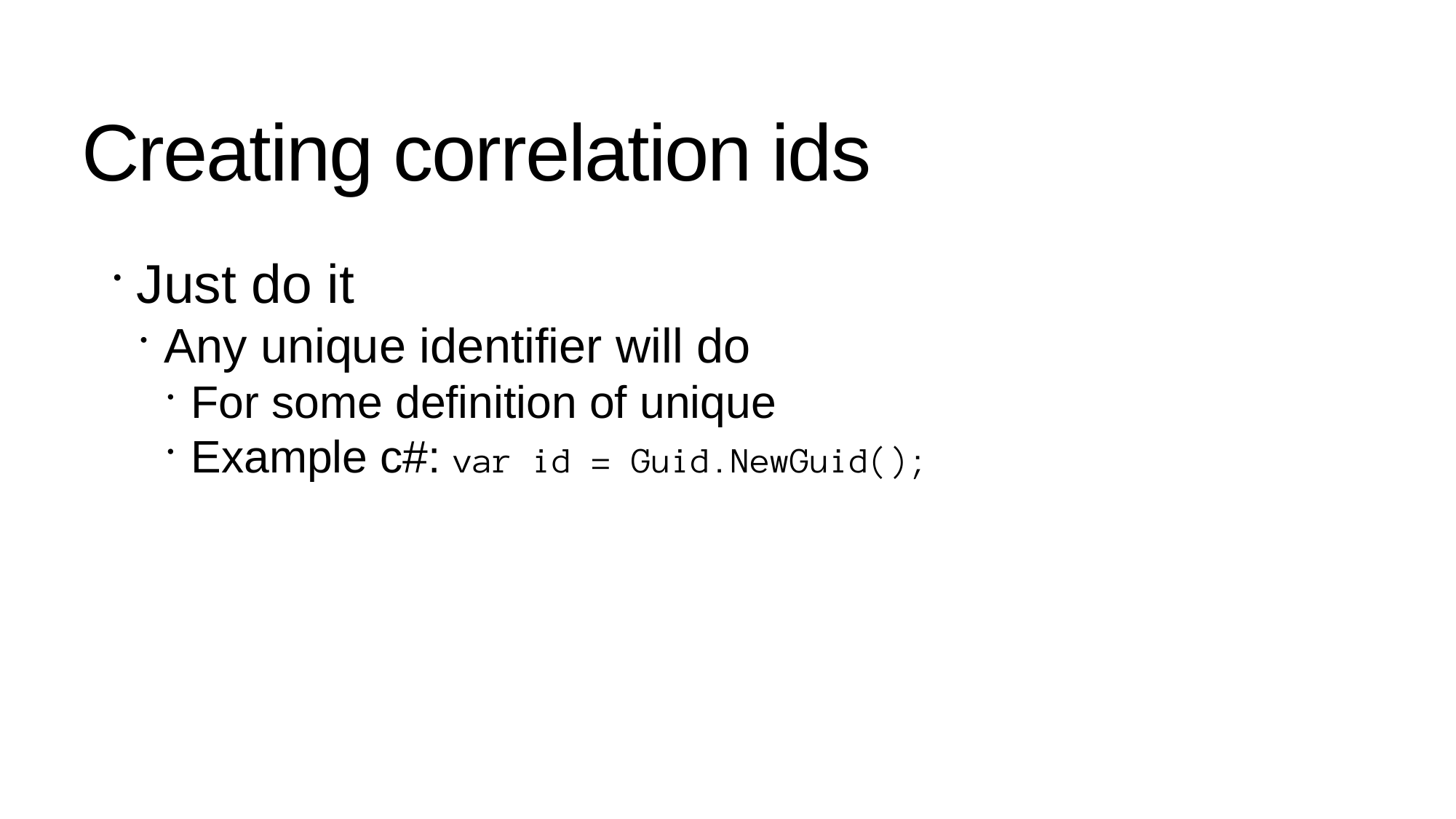

Creating correlation ids
Just do it
Any unique identifier will do
For some definition of unique
Example c#: var id = Guid.NewGuid();